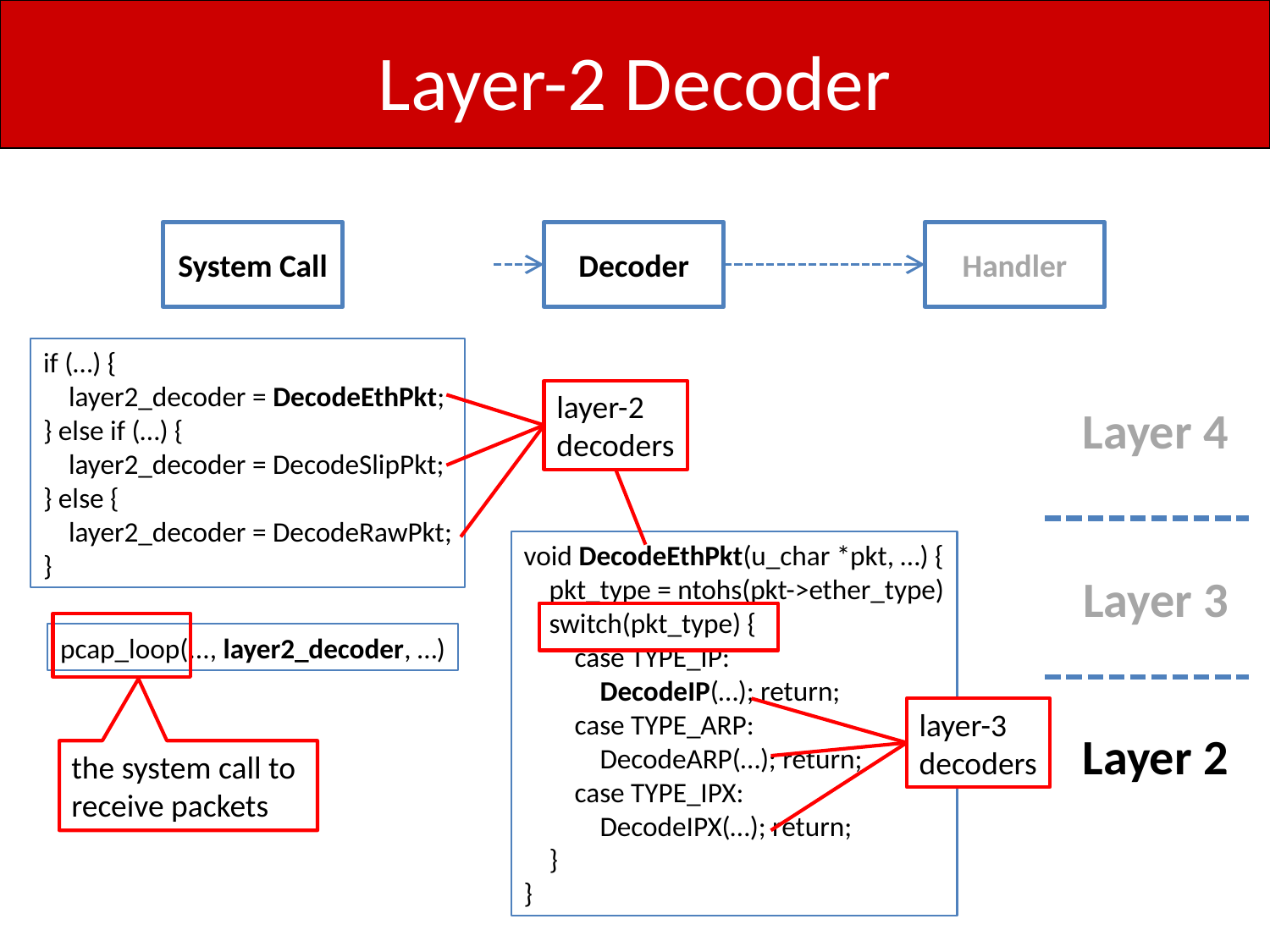

# Layer-2 Decoder

System Call
Decoder
Handler
if (…) {
    layer2_decoder = DecodeEthPkt;
} else if (…) {
    layer2_decoder = DecodeSlipPkt;
} else {
    layer2_decoder = DecodeRawPkt;
}
layer-2
decoders
Layer 4
void DecodeEthPkt(u_char *pkt, …) {
    pkt_type = ntohs(pkt->ether_type)
    switch(pkt_type) {
        case TYPE_IP:
            DecodeIP(…); return;
        case TYPE_ARP:
            DecodeARP(…); return;
        case TYPE_IPX:
            DecodeIPX(…); return;
    }
}
Layer 3

pcap_loop(..., layer2_decoder, …)
layer-3
decoders
Layer 2

the system call to receive packets